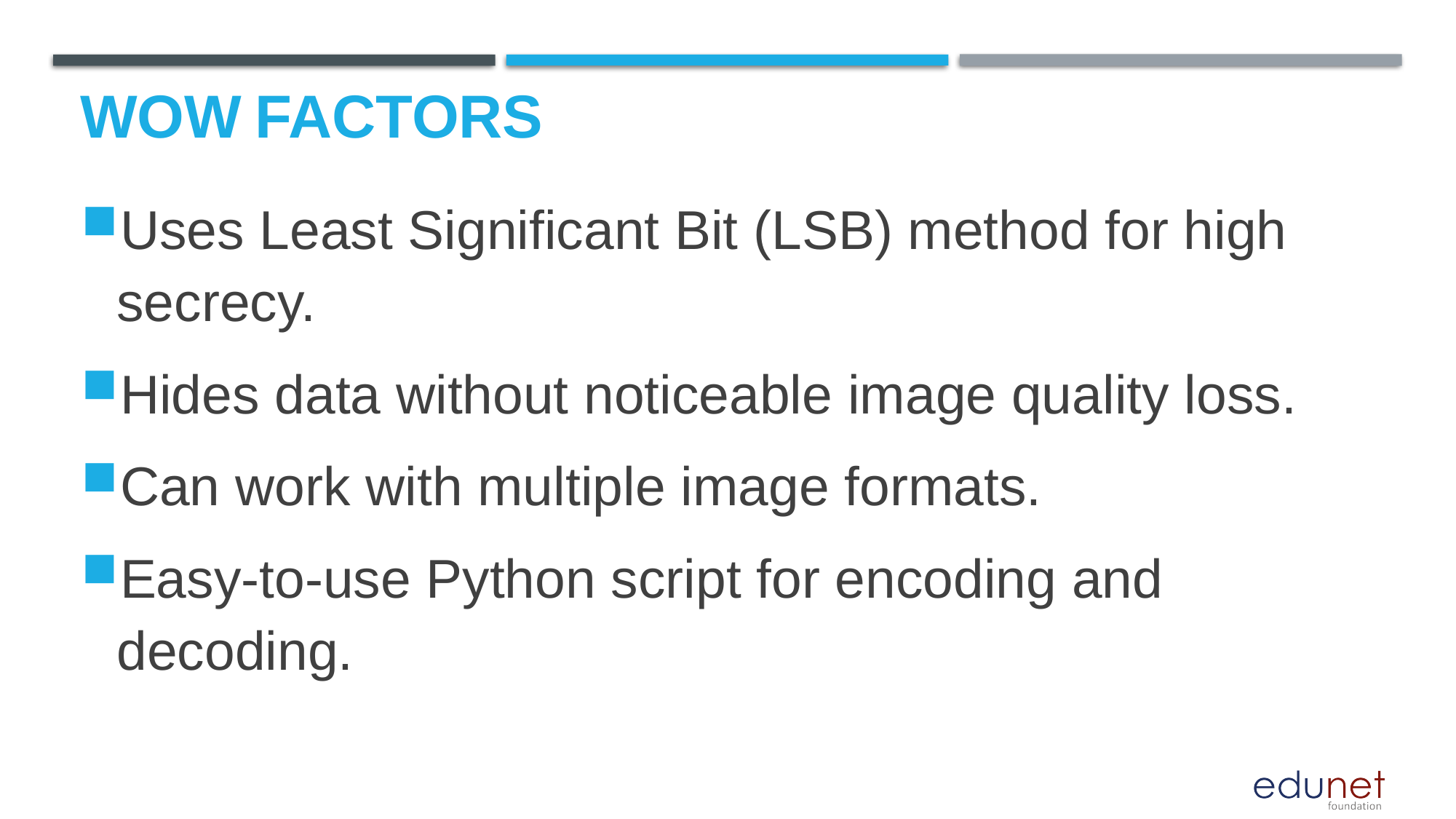

# Wow factors
Uses Least Significant Bit (LSB) method for high secrecy.
Hides data without noticeable image quality loss.
Can work with multiple image formats.
Easy-to-use Python script for encoding and decoding.